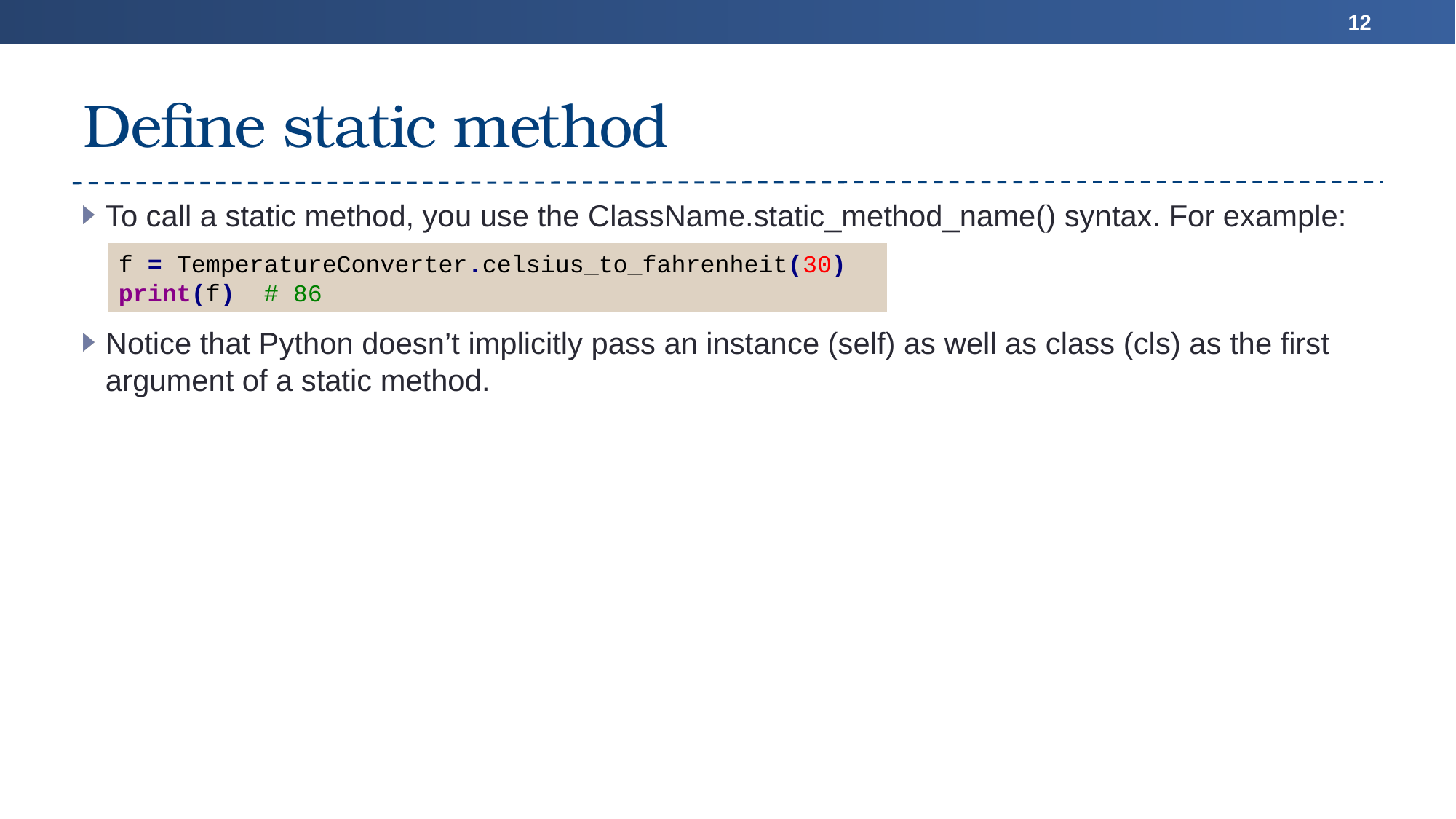

12
# Define static method
To call a static method, you use the ClassName.static_method_name() syntax. For example:

Notice that Python doesn’t implicitly pass an instance (self) as well as class (cls) as the first argument of a static method.
f = TemperatureConverter.celsius_to_fahrenheit(30)
print(f)  # 86